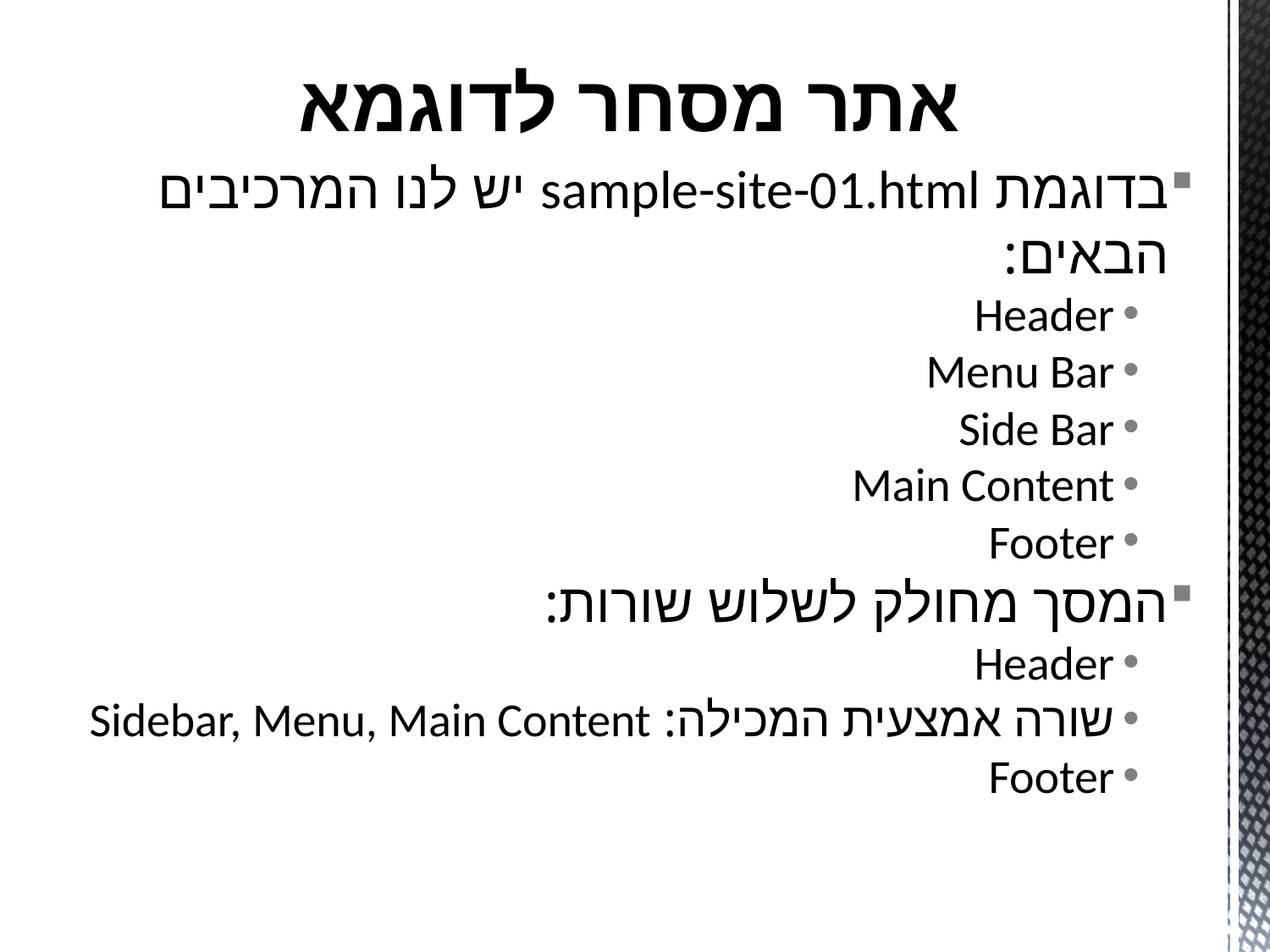

# אתר מסחר לדוגמא
בדוגמת sample-site-01.html יש לנו המרכיבים הבאים:
Header
Menu Bar
Side Bar
Main Content
Footer
המסך מחולק לשלוש שורות:
Header
שורה אמצעית המכילה: Sidebar, Menu, Main Content
Footer